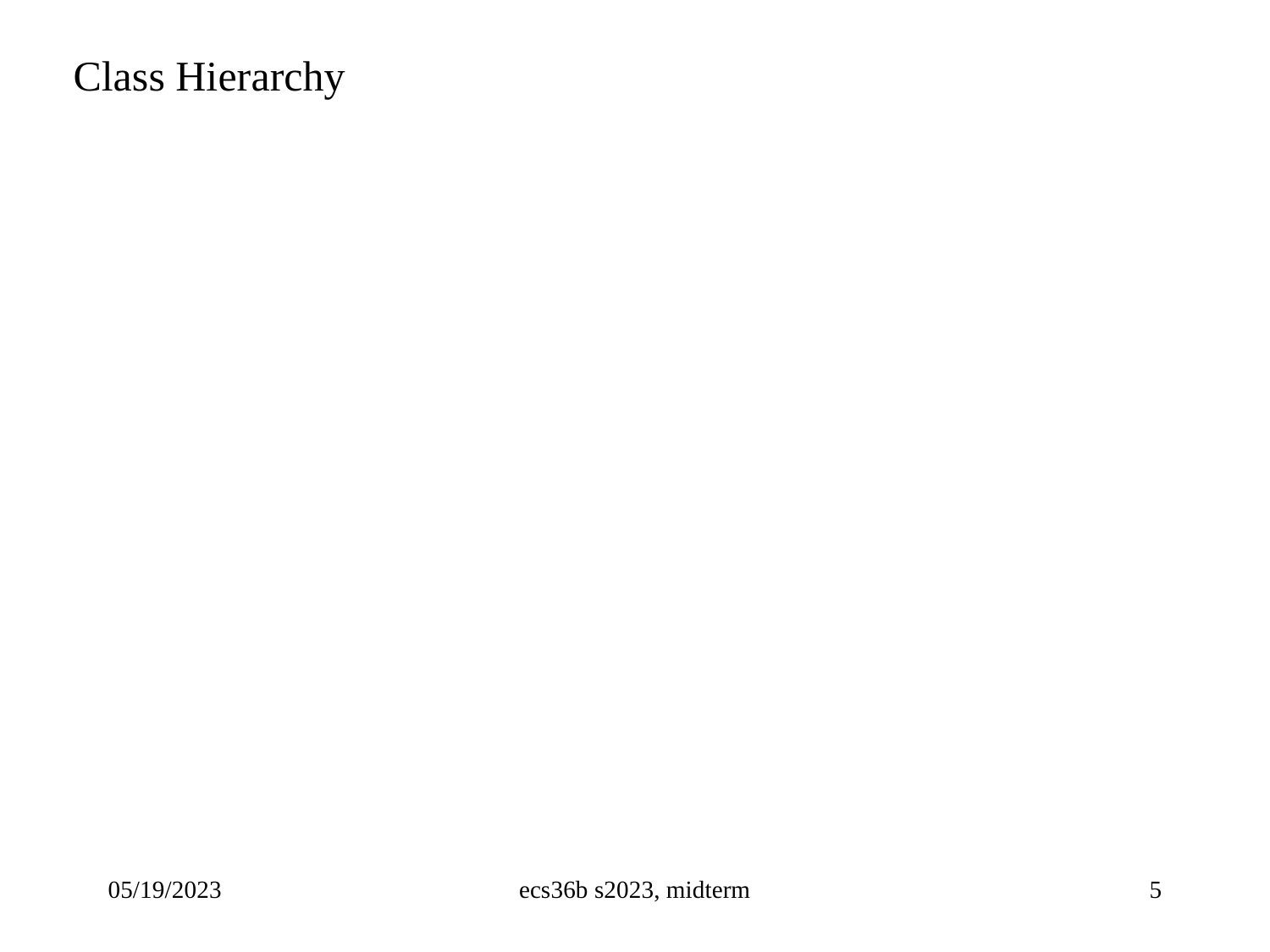

Class Hierarchy
05/19/2023
ecs36b s2023, midterm
5